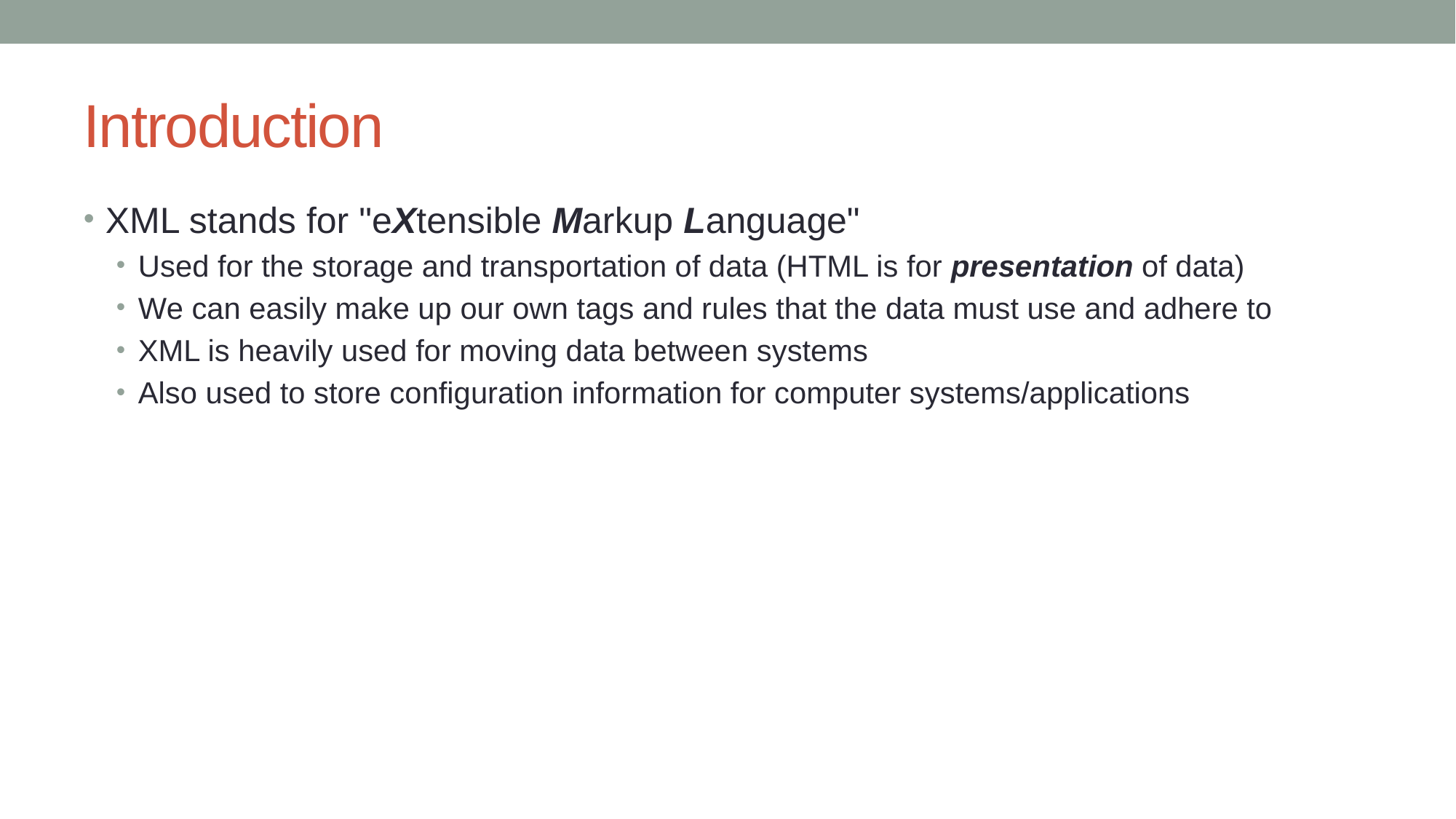

# Introduction
XML stands for "eXtensible Markup Language"
Used for the storage and transportation of data (HTML is for presentation of data)
We can easily make up our own tags and rules that the data must use and adhere to
XML is heavily used for moving data between systems
Also used to store configuration information for computer systems/applications